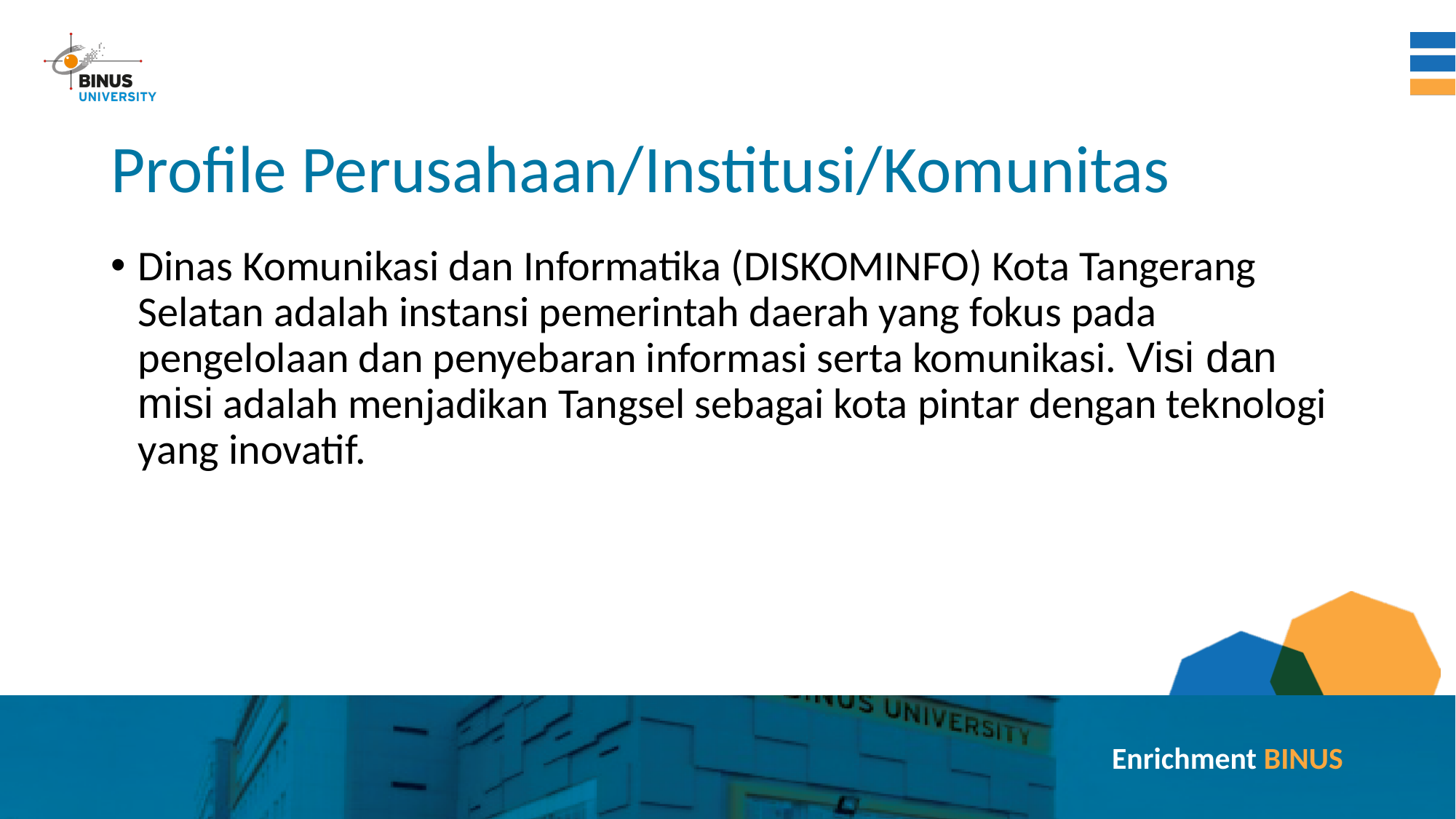

# Profile Perusahaan/Institusi/Komunitas
Dinas Komunikasi dan Informatika (DISKOMINFO) Kota Tangerang Selatan adalah instansi pemerintah daerah yang fokus pada pengelolaan dan penyebaran informasi serta komunikasi. Visi dan misi adalah menjadikan Tangsel sebagai kota pintar dengan teknologi yang inovatif.